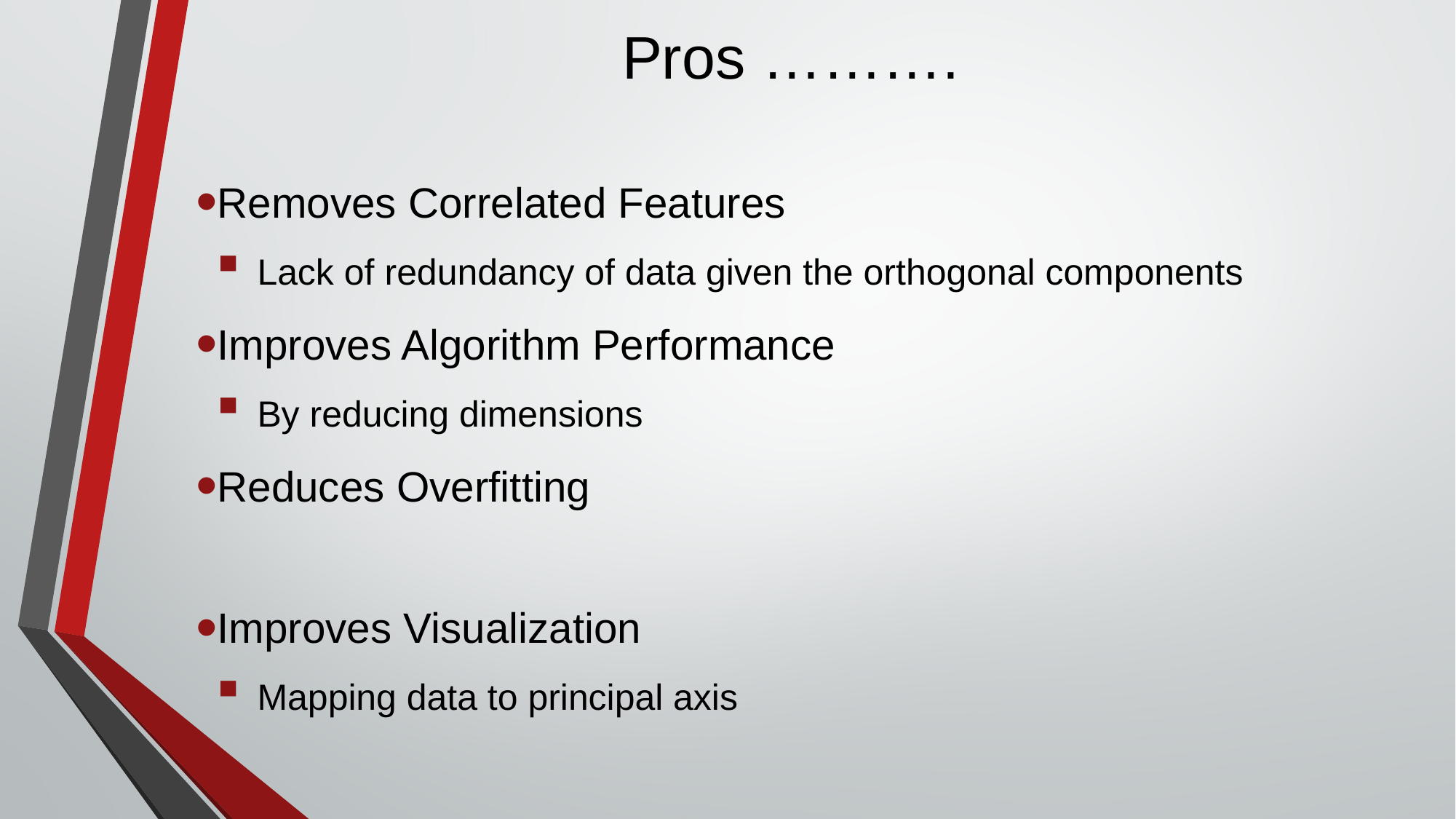

# Pros ……….
Removes Correlated Features
Lack of redundancy of data given the orthogonal components
Improves Algorithm Performance
By reducing dimensions
Reduces Overfitting

Improves Visualization
Mapping data to principal axis